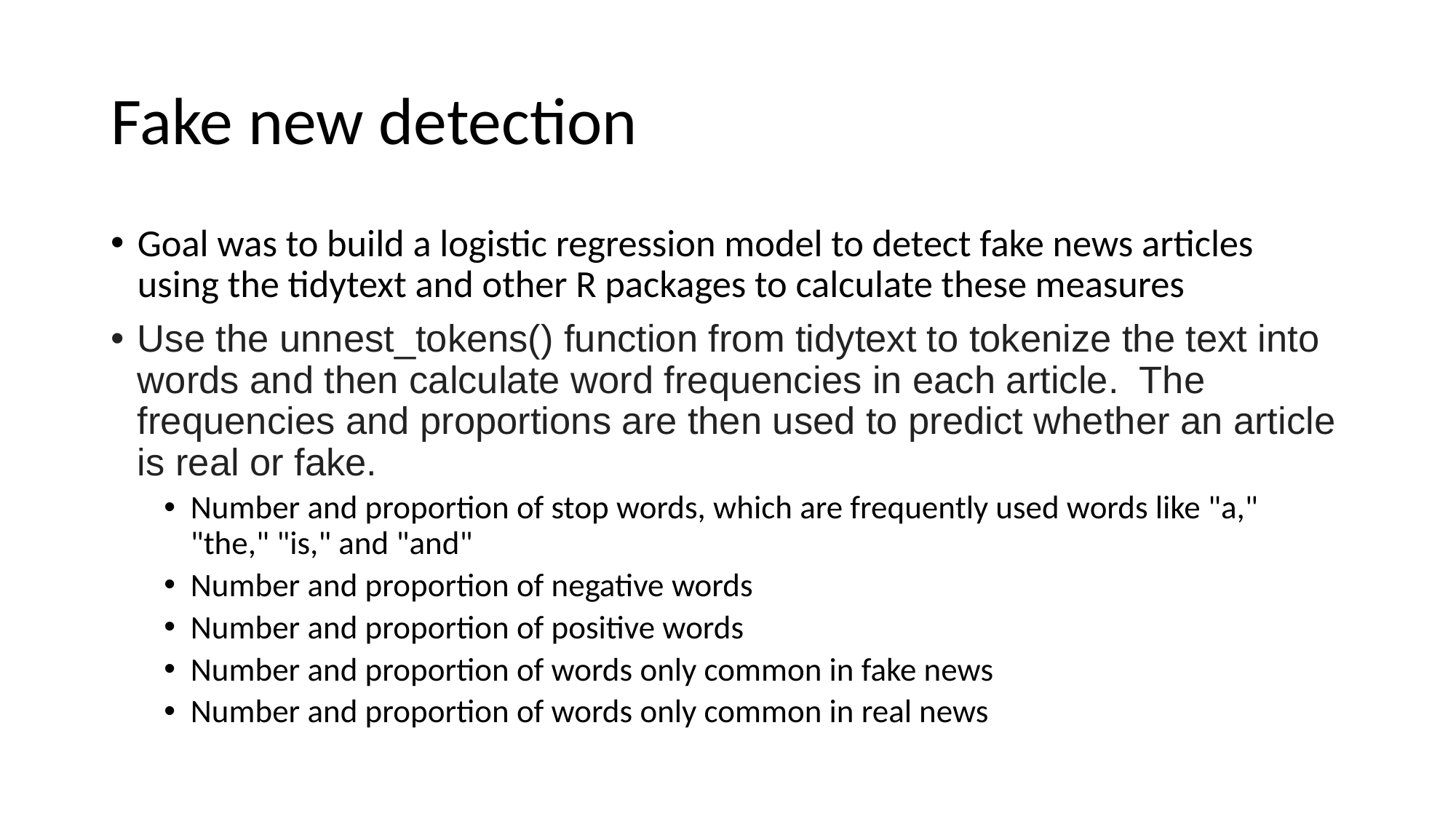

# Fake new detection
Goal was to build a logistic regression model to detect fake news articles using the tidytext and other R packages to calculate these measures
Use the unnest_tokens() function from tidytext to tokenize the text into words and then calculate word frequencies in each article.  The frequencies and proportions are then used to predict whether an article is real or fake.
Number and proportion of stop words, which are frequently used words like "a," "the," "is," and "and"
Number and proportion of negative words
Number and proportion of positive words
Number and proportion of words only common in fake news
Number and proportion of words only common in real news